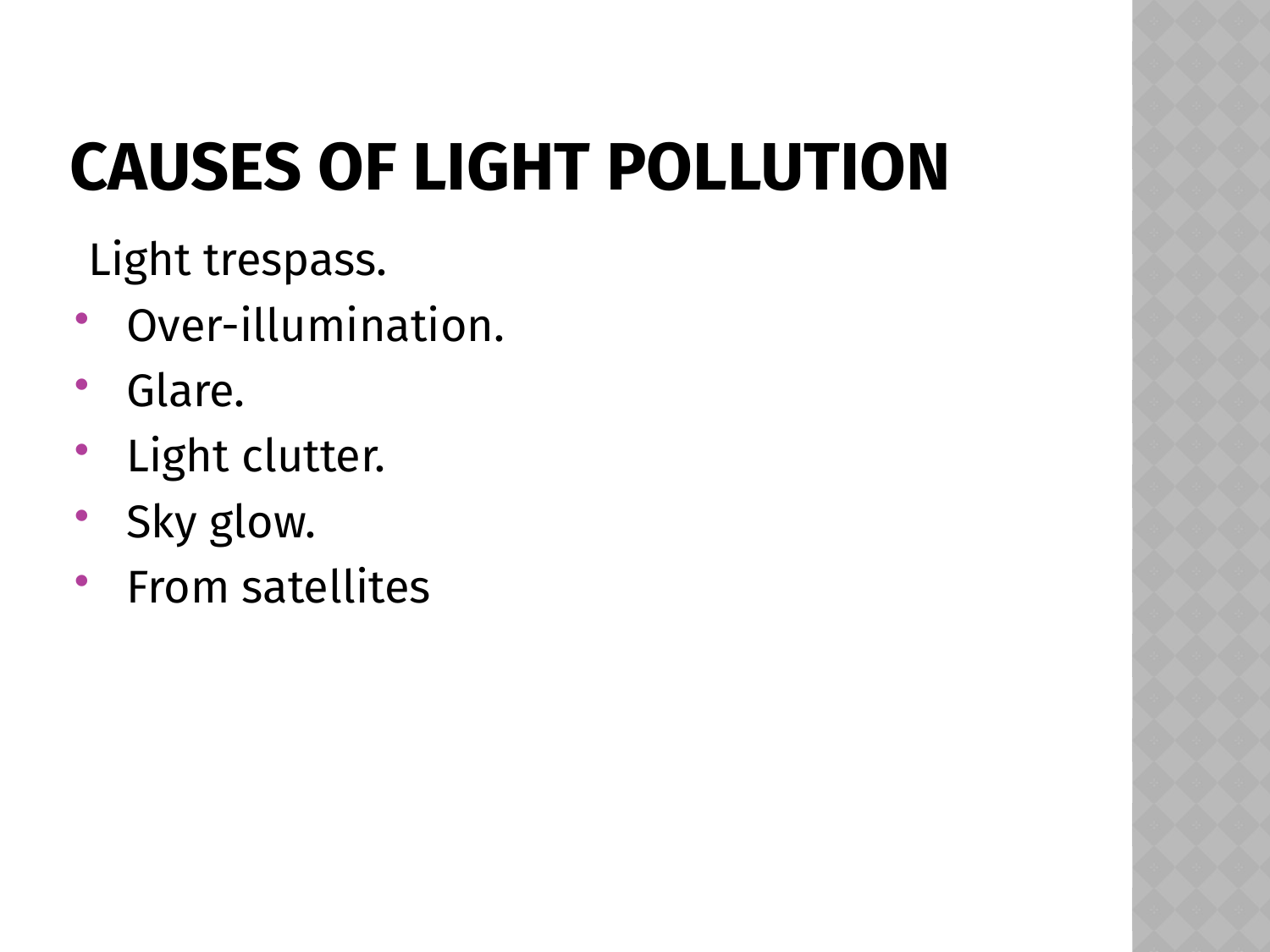

# CAUSES OF LIGHT POLLUTION
 Light trespass.
 Over-illumination.
 Glare.
 Light clutter.
 Sky glow.
 From satellites